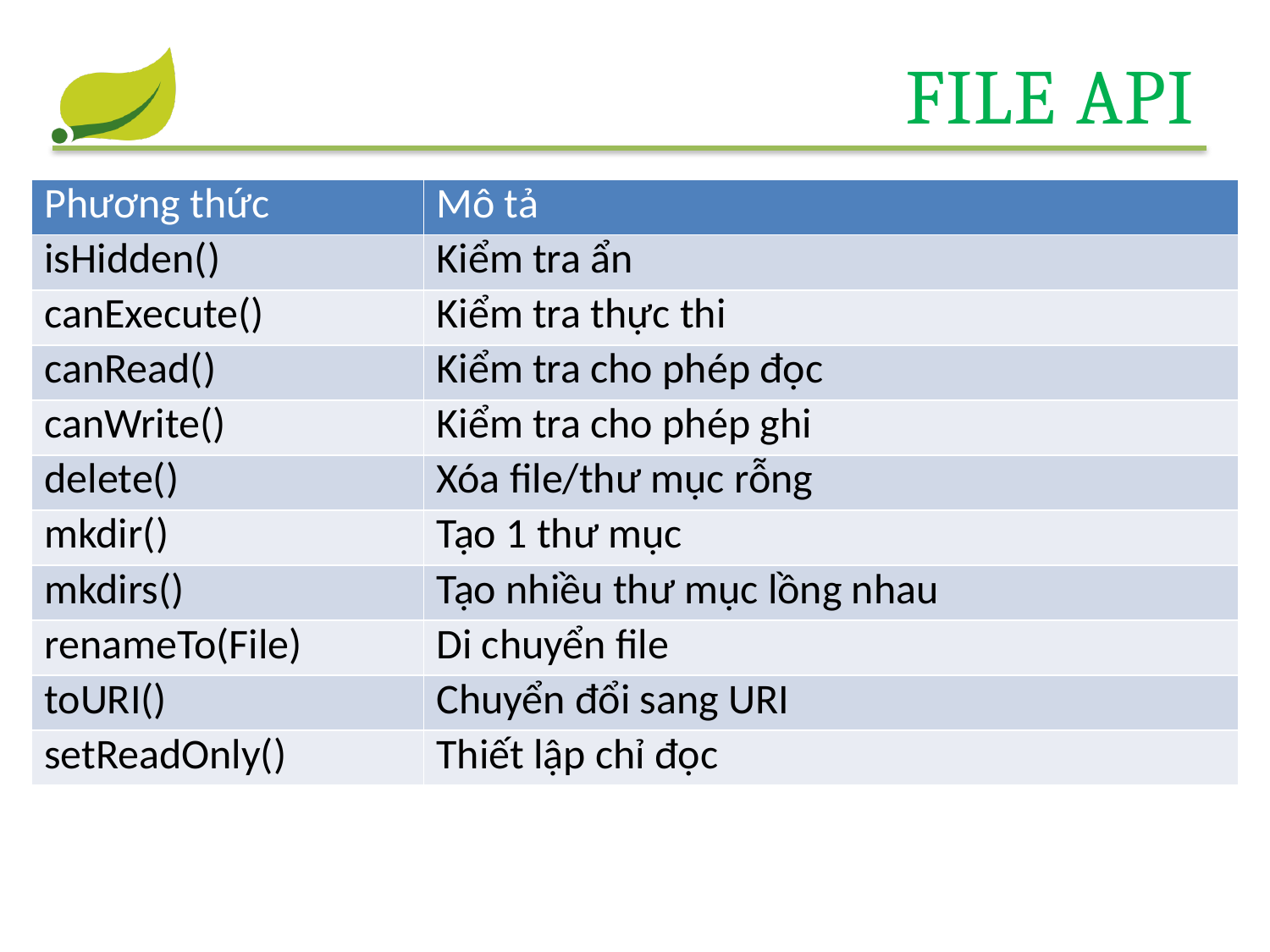

# File API
| Phương thức | Mô tả |
| --- | --- |
| isHidden() | Kiểm tra ẩn |
| canExecute() | Kiểm tra thực thi |
| canRead() | Kiểm tra cho phép đọc |
| canWrite() | Kiểm tra cho phép ghi |
| delete() | Xóa file/thư mục rỗng |
| mkdir() | Tạo 1 thư mục |
| mkdirs() | Tạo nhiều thư mục lồng nhau |
| renameTo(File) | Di chuyển file |
| toURI() | Chuyển đổi sang URI |
| setReadOnly() | Thiết lập chỉ đọc |